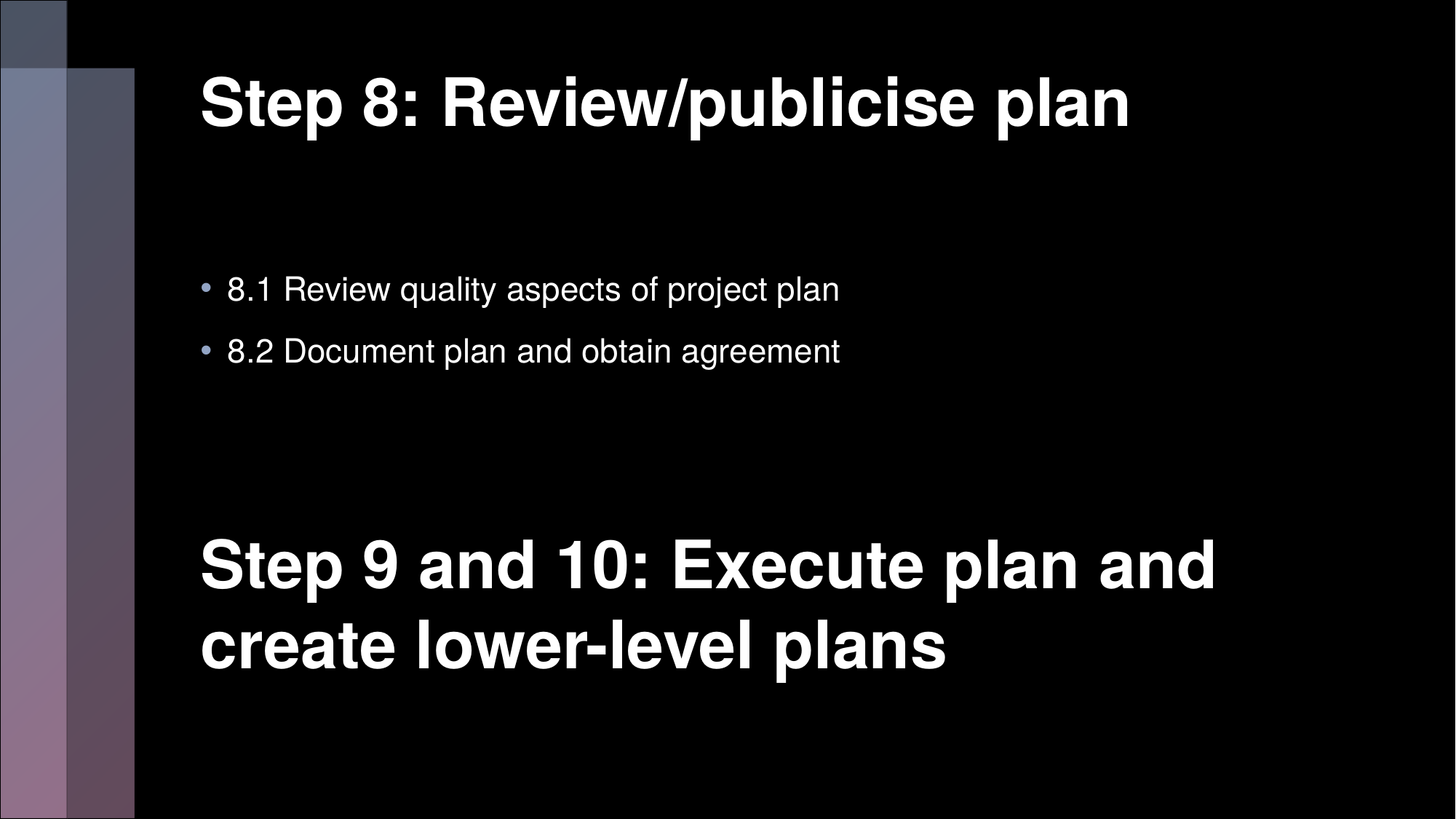

# Step 8: Review/publicise plan
8.1 Review quality aspects of project plan
8.2 Document plan and obtain agreement

Step 9 and 10: Execute plan and create lower-level plans